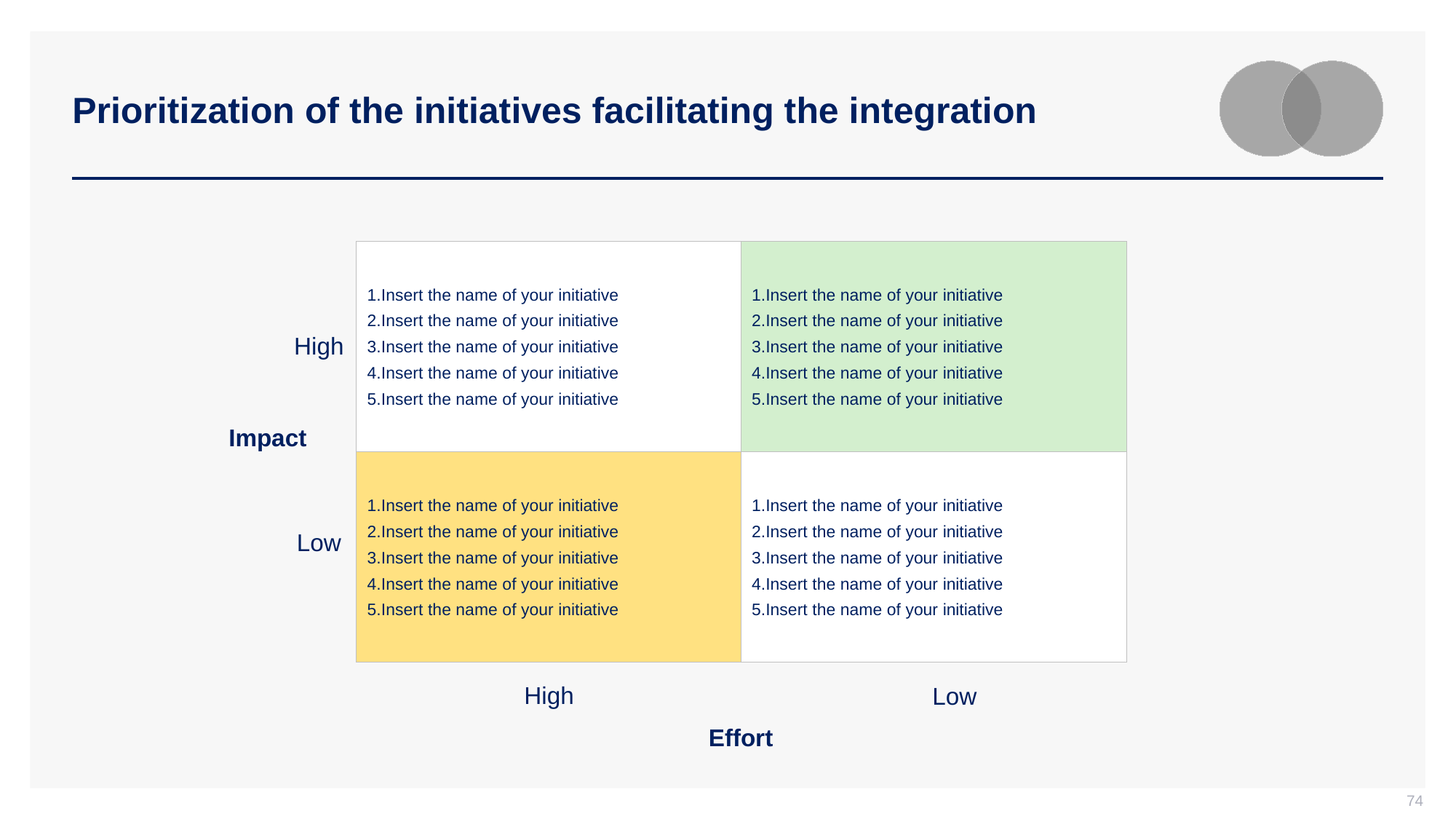

# Prioritization of the initiatives facilitating the integration

Insert the name of your initiative
Insert the name of your initiative
Insert the name of your initiative
Insert the name of your initiative
Insert the name of your initiative
Insert the name of your initiative
Insert the name of your initiative
Insert the name of your initiative
Insert the name of your initiative
Insert the name of your initiative
High
Impact
Insert the name of your initiative
Insert the name of your initiative
Insert the name of your initiative
Insert the name of your initiative
Insert the name of your initiative
Insert the name of your initiative
Insert the name of your initiative
Insert the name of your initiative
Insert the name of your initiative
Insert the name of your initiative
Low
High
Low
Effort
74